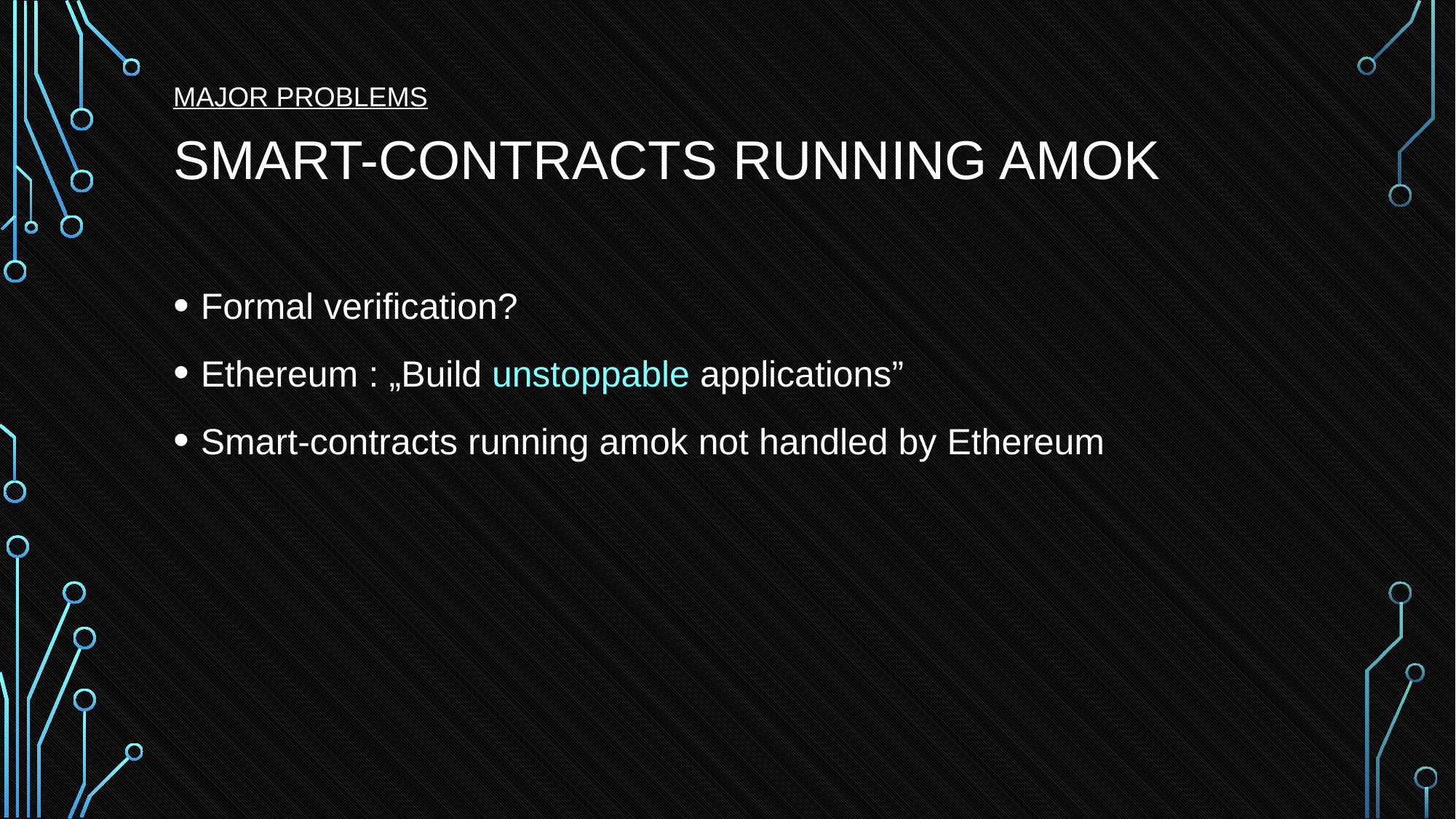

MAJOR PROBLEMS
# Smart-contracts running amok
Formal verification?
Ethereum : „Build unstoppable applications”
Smart-contracts running amok not handled by Ethereum